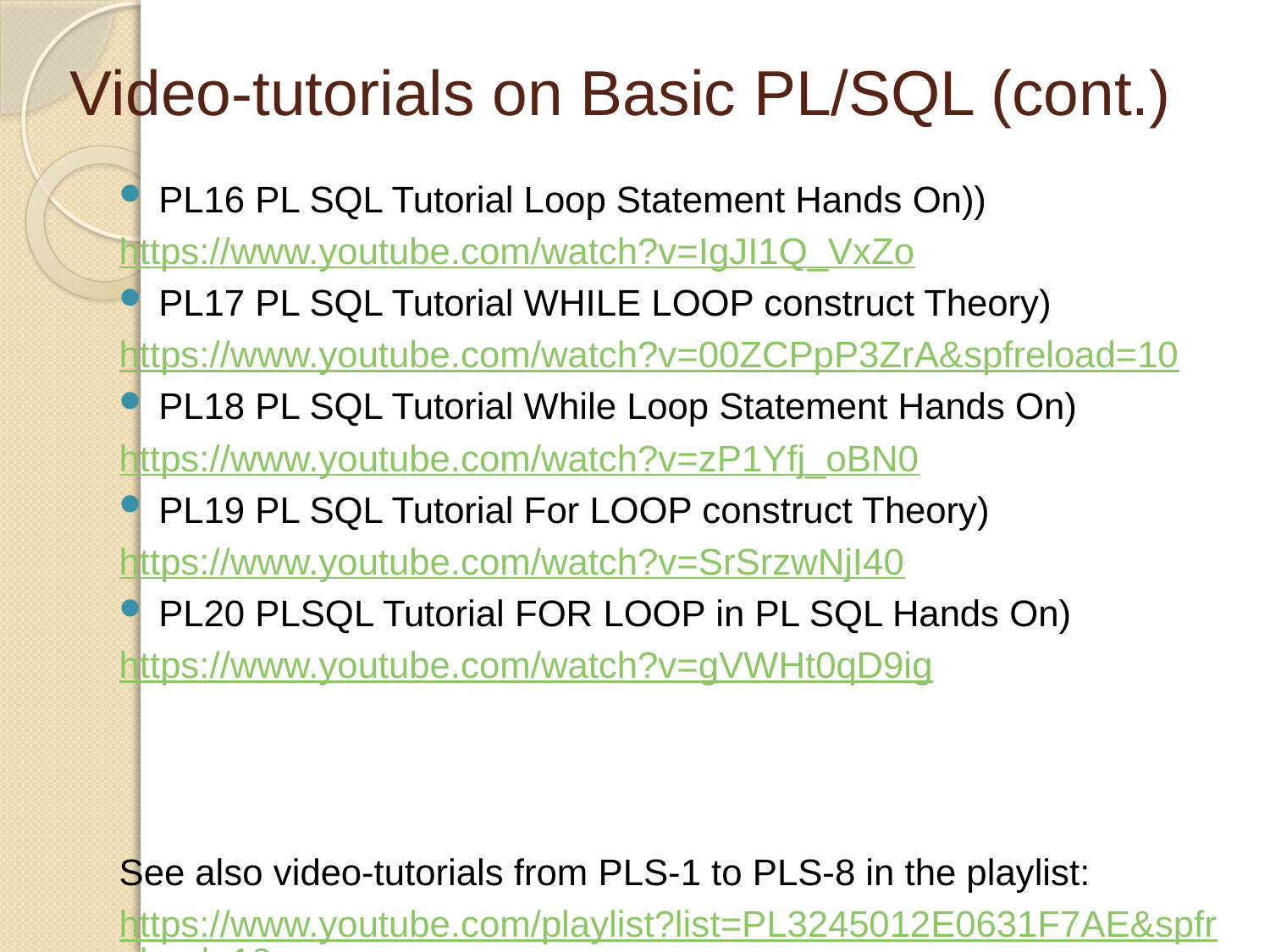

# Video-tutorials on Basic PL/SQL (cont.)
PL16 PL SQL Tutorial Loop Statement Hands On))
https://www.youtube.com/watch?v=IgJI1Q_VxZo
PL17 PL SQL Tutorial WHILE LOOP construct Theory)
https://www.youtube.com/watch?v=00ZCPpP3ZrA&spfreload=10
PL18 PL SQL Tutorial While Loop Statement Hands On)
https://www.youtube.com/watch?v=zP1Yfj_oBN0
PL19 PL SQL Tutorial For LOOP construct Theory)
https://www.youtube.com/watch?v=SrSrzwNjI40
PL20 PLSQL Tutorial FOR LOOP in PL SQL Hands On)
https://www.youtube.com/watch?v=gVWHt0qD9ig

See also video-tutorials from PLS-1 to PLS-8 in the playlist:
https://www.youtube.com/playlist?list=PL3245012E0631F7AE&spfreload=10